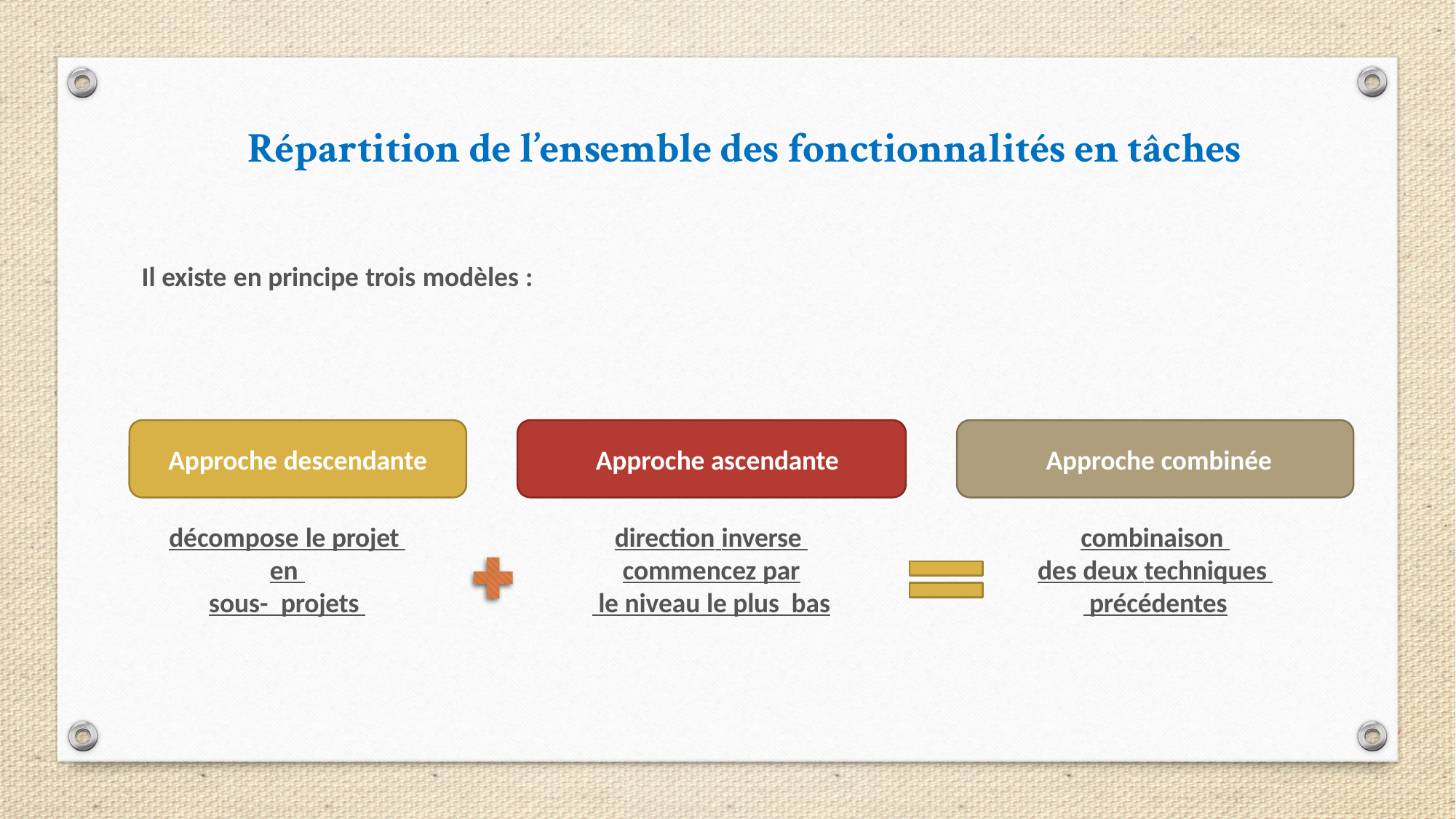

Répartition de l’ensemble des fonctionnalités en tâches
Il existe en principe trois modèles :
Approche descendante
Approche ascendante
Approche combinée
décompose le projet
en
sous-  projets
direction inverse
commencez par
 le niveau le plus  bas
combinaison
des deux techniques
 précédentes